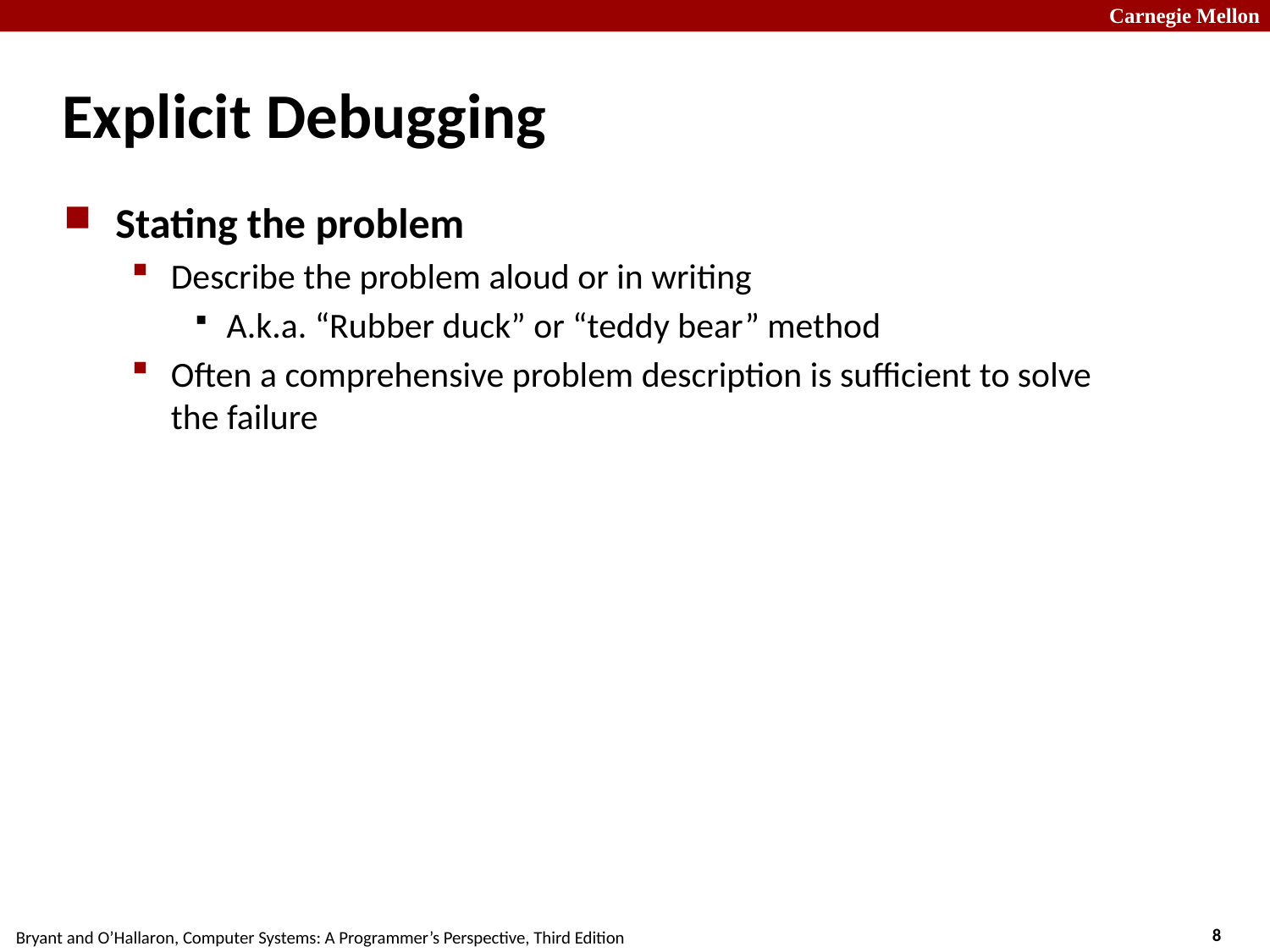

# Explicit Debugging
Stating the problem
Describe the problem aloud or in writing
A.k.a. “Rubber duck” or “teddy bear” method
Often a comprehensive problem description is sufficient to solve the failure